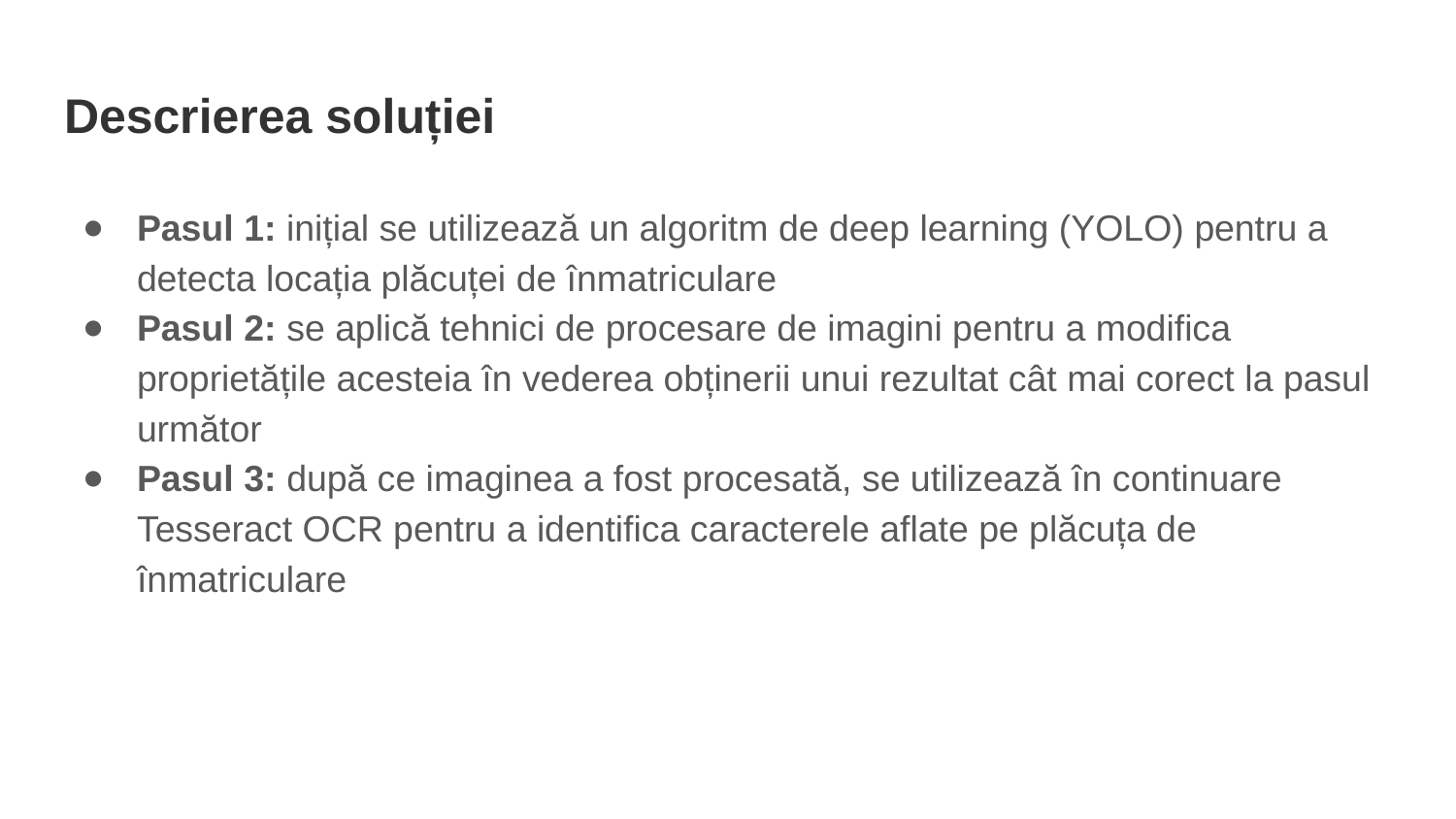

# Descrierea soluției
Pasul 1: inițial se utilizează un algoritm de deep learning (YOLO) pentru a detecta locația plăcuței de înmatriculare
Pasul 2: se aplică tehnici de procesare de imagini pentru a modifica proprietățile acesteia în vederea obținerii unui rezultat cât mai corect la pasul următor
Pasul 3: după ce imaginea a fost procesată, se utilizează în continuare Tesseract OCR pentru a identifica caracterele aflate pe plăcuța de înmatriculare